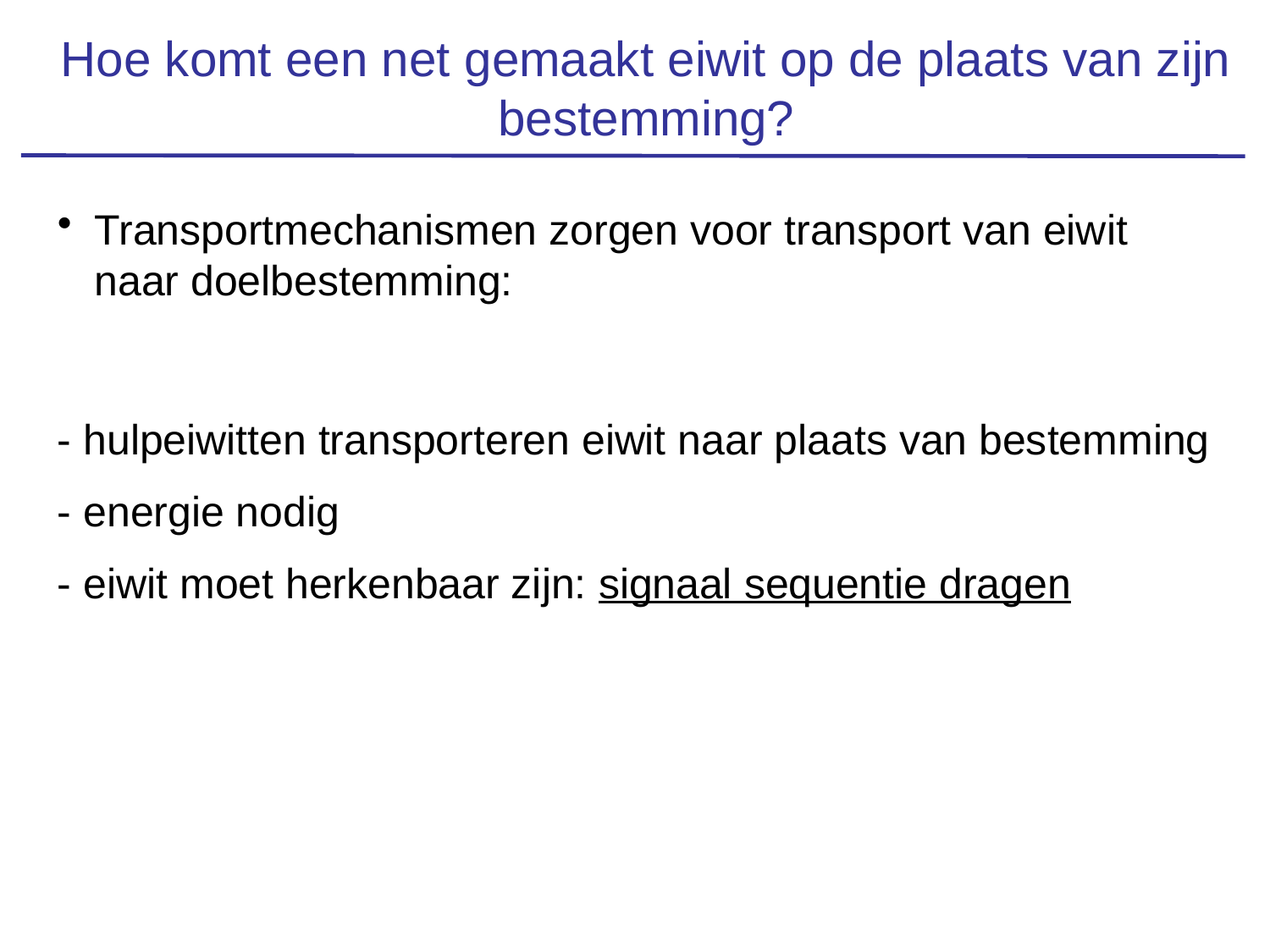

Hoe komt een net gemaakt eiwit op de plaats van zijn bestemming?

Transportmechanismen zorgen voor transport van eiwit naar doelbestemming:
- hulpeiwitten transporteren eiwit naar plaats van bestemming
- energie nodig
- eiwit moet herkenbaar zijn: signaal sequentie dragen